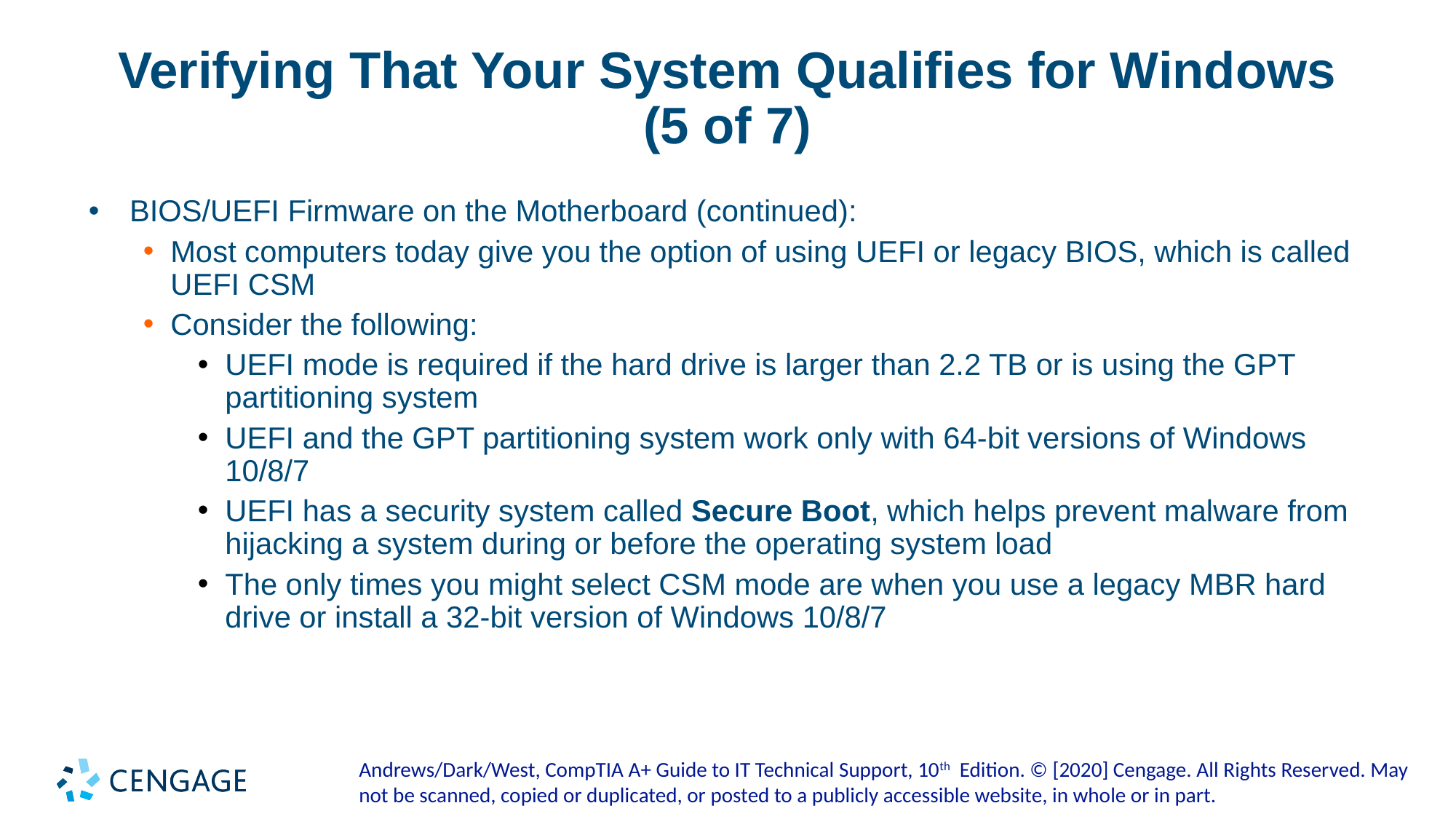

# Verifying That Your System Qualifies for Windows (5 of 7)
BIOS/UEFI Firmware on the Motherboard (continued):
Most computers today give you the option of using UEFI or legacy BIOS, which is called UEFI CSM
Consider the following:
UEFI mode is required if the hard drive is larger than 2.2 TB or is using the GPT partitioning system
UEFI and the GPT partitioning system work only with 64-bit versions of Windows 10/8/7
UEFI has a security system called Secure Boot, which helps prevent malware from hijacking a system during or before the operating system load
The only times you might select CSM mode are when you use a legacy MBR hard drive or install a 32-bit version of Windows 10/8/7